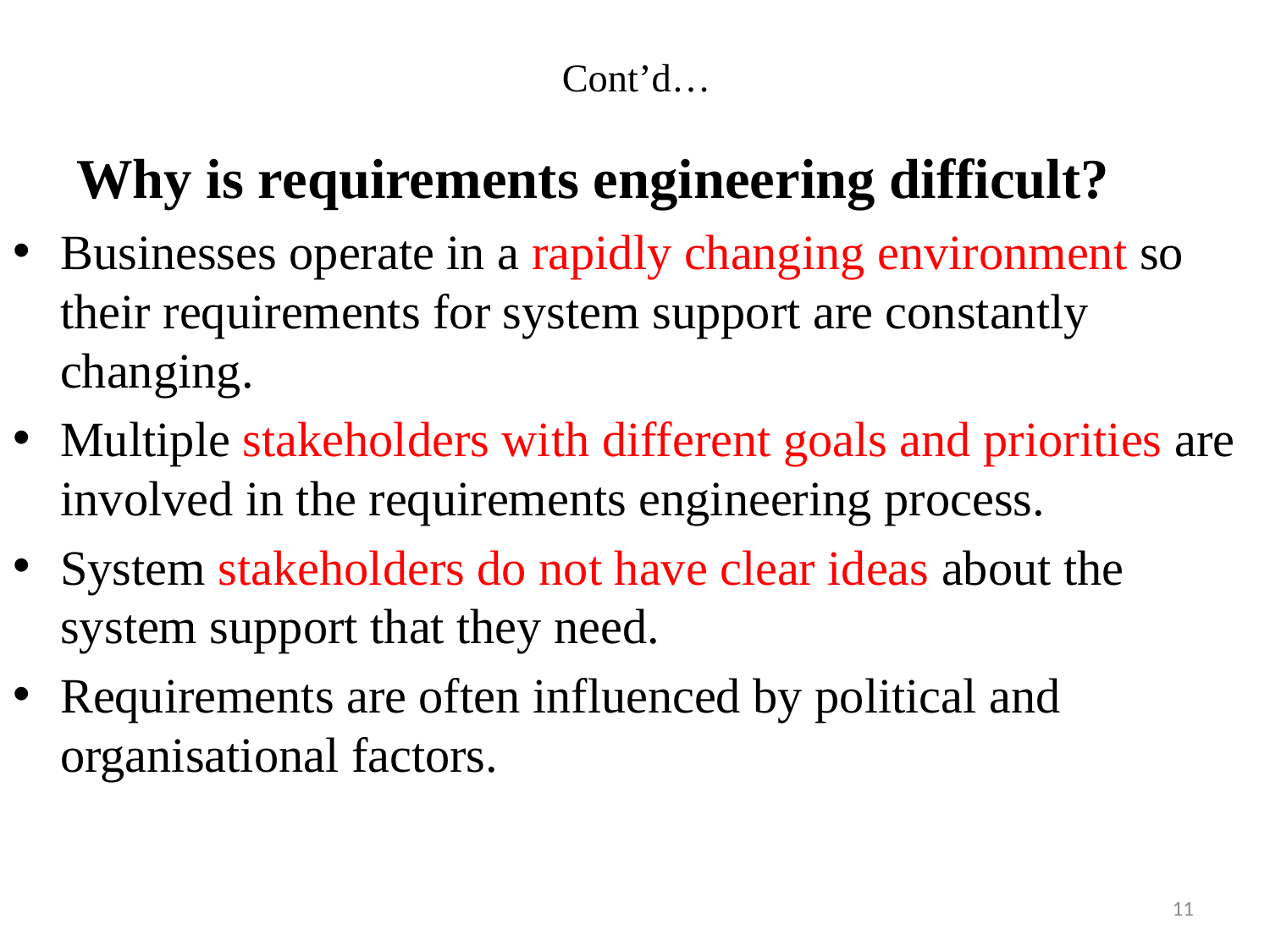

# Cont’d…
Why is requirements engineering difficult?
Businesses operate in a rapidly changing environment so their requirements for system support are constantly changing.
Multiple stakeholders with different goals and priorities are involved in the requirements engineering process.
System stakeholders do not have clear ideas about the system support that they need.
Requirements are often influenced by political and organisational factors.
11